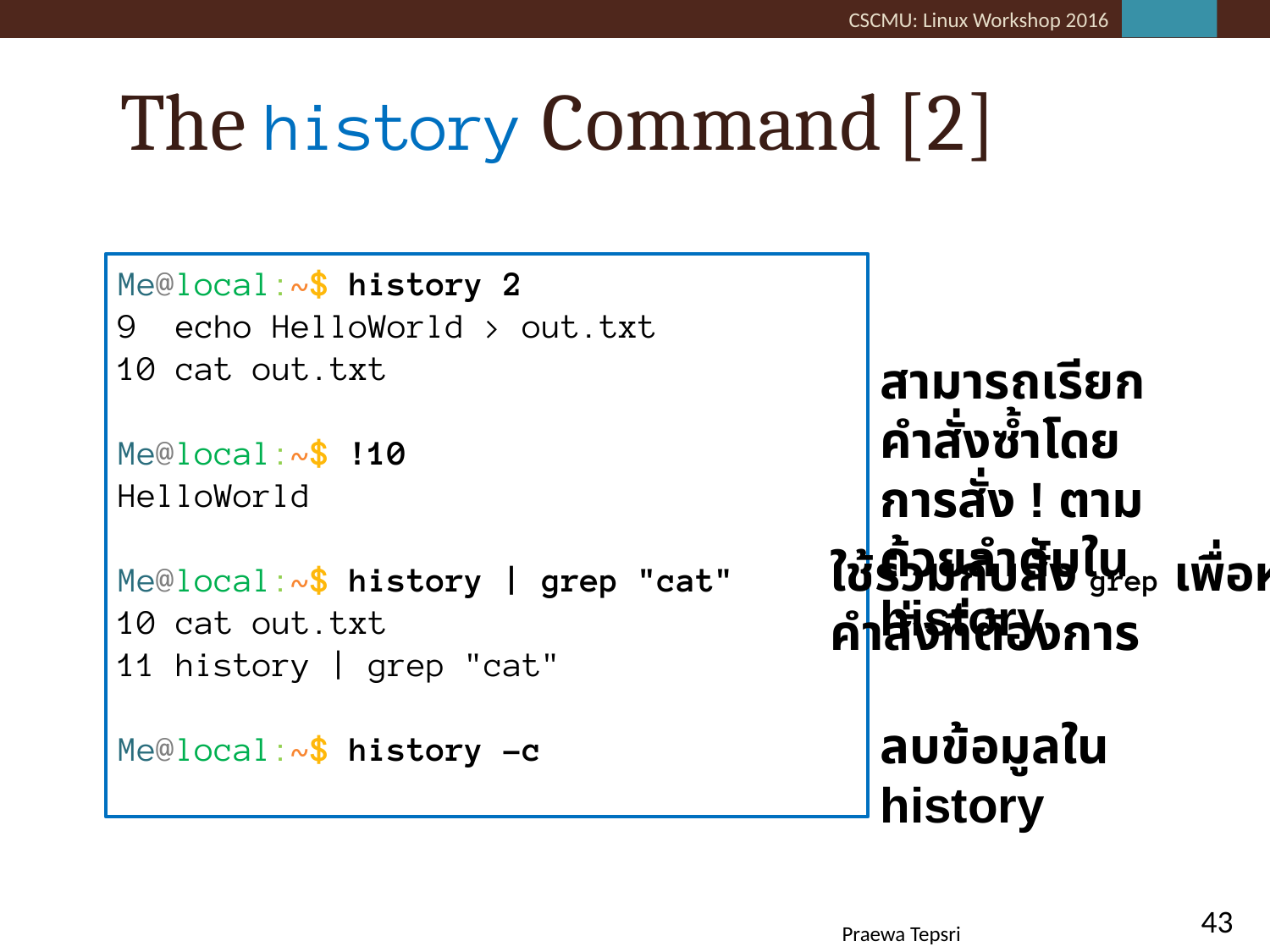

# The history Command [2]
Me@local:~$ history 2
9  echo HelloWorld > out.txt
10 cat out.txt

Me@local:~$ !10
HelloWorld

Me@local:~$ history | grep "cat"
10 cat out.txt
11 history | grep "cat"

Me@local:~$ history -c

สามารถเรียกคำสั่งซ้ำโดยการสั่ง ! ตามด้วยลำดับใน history
ใช้ร่วมกับสั่ง grep เพื่อหา
คำสั่งที่ต้องการ
ลบข้อมูลใน history
43
Praewa Tepsri